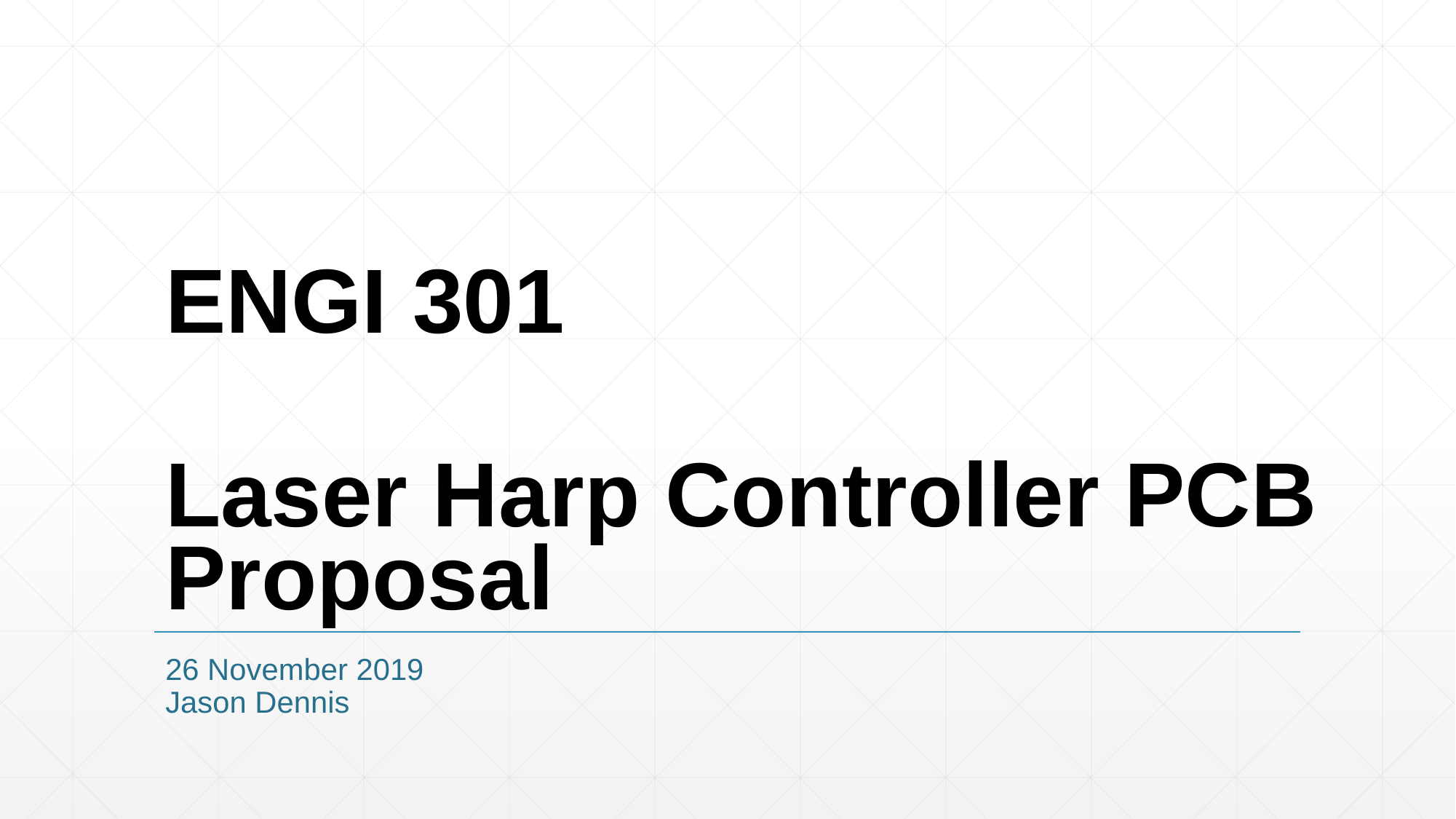

# ENGI 301 Laser Harp Controller PCB Proposal
26 November 2019
Jason Dennis